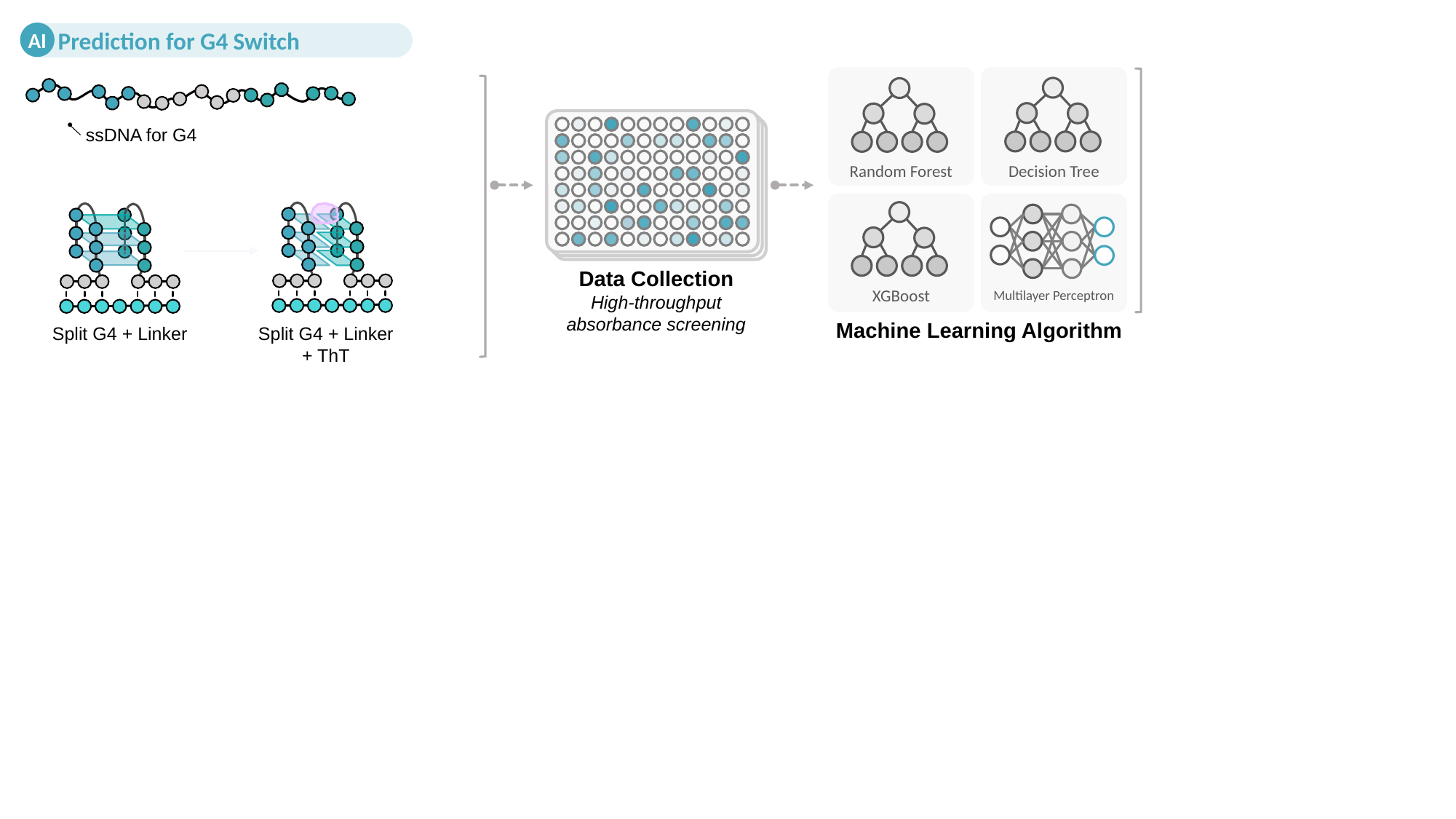

AI
      Prediction for G4 Switch

Decision Tree
Random Forest

XGBoost
Multilayer Perceptron

ssDNA for G4

Data Collection
High-throughput
absorbance screening
Machine Learning Algorithm
Split G4 + Linker
Split G4 + Linker
+ ThT